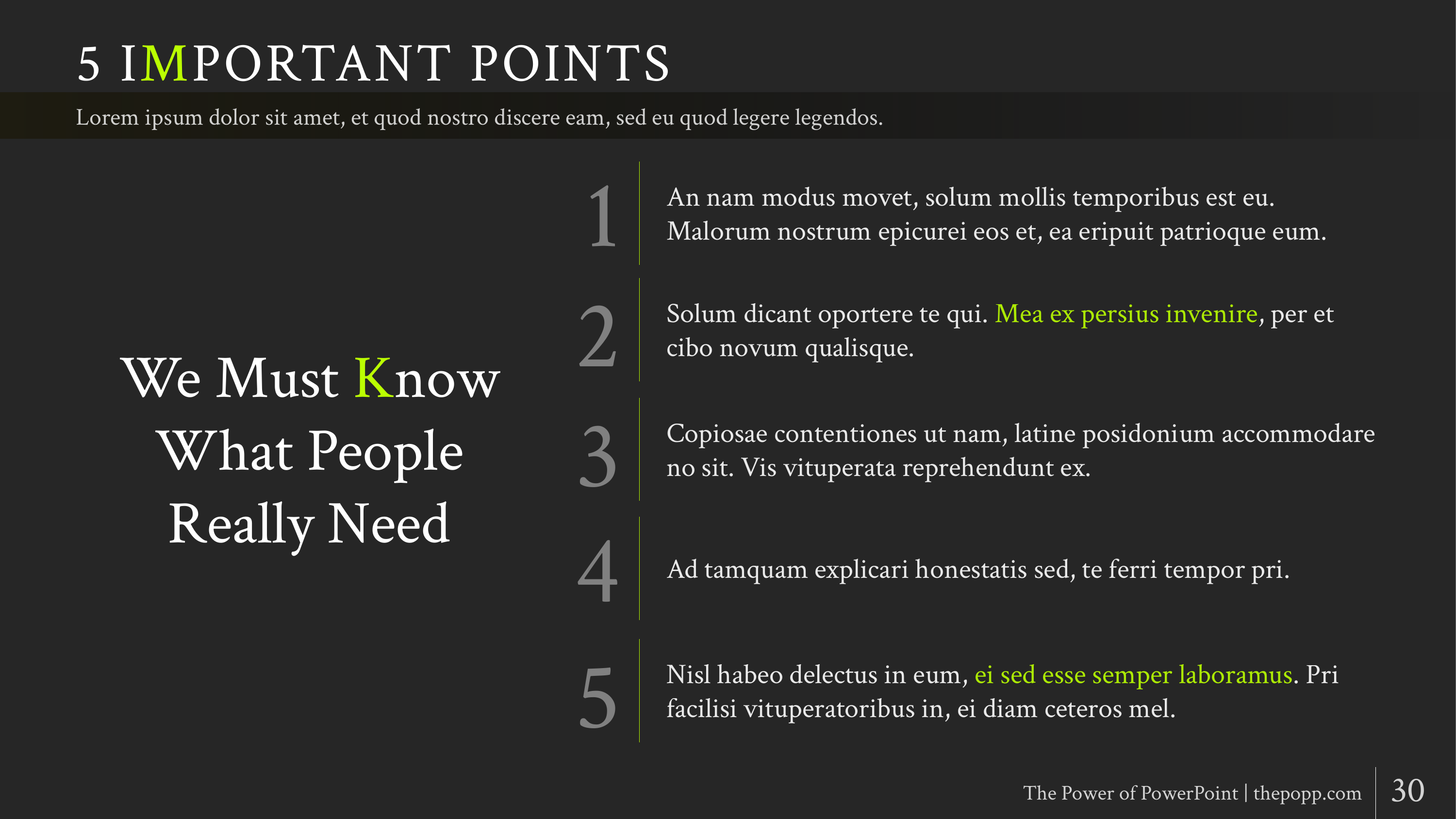

# 5 IMPORTANT POINTS
Lorem ipsum dolor sit amet, et quod nostro discere eam, sed eu quod legere legendos.

An nam modus movet, solum mollis temporibus est eu. Malorum nostrum epicurei eos et, ea eripuit patrioque eum.
Solum dicant oportere te qui. Mea ex persius invenire, per et cibo novum qualisque.
We Must Know
What People Really Need
Copiosae contentiones ut nam, latine posidonium accommodare no sit. Vis vituperata reprehendunt ex.
Ad tamquam explicari honestatis sed, te ferri tempor pri.
Nisl habeo delectus in eum, ei sed esse semper laboramus. Pri facilisi vituperatoribus in, ei diam ceteros mel.
The Power of PowerPoint | thepopp.com
30